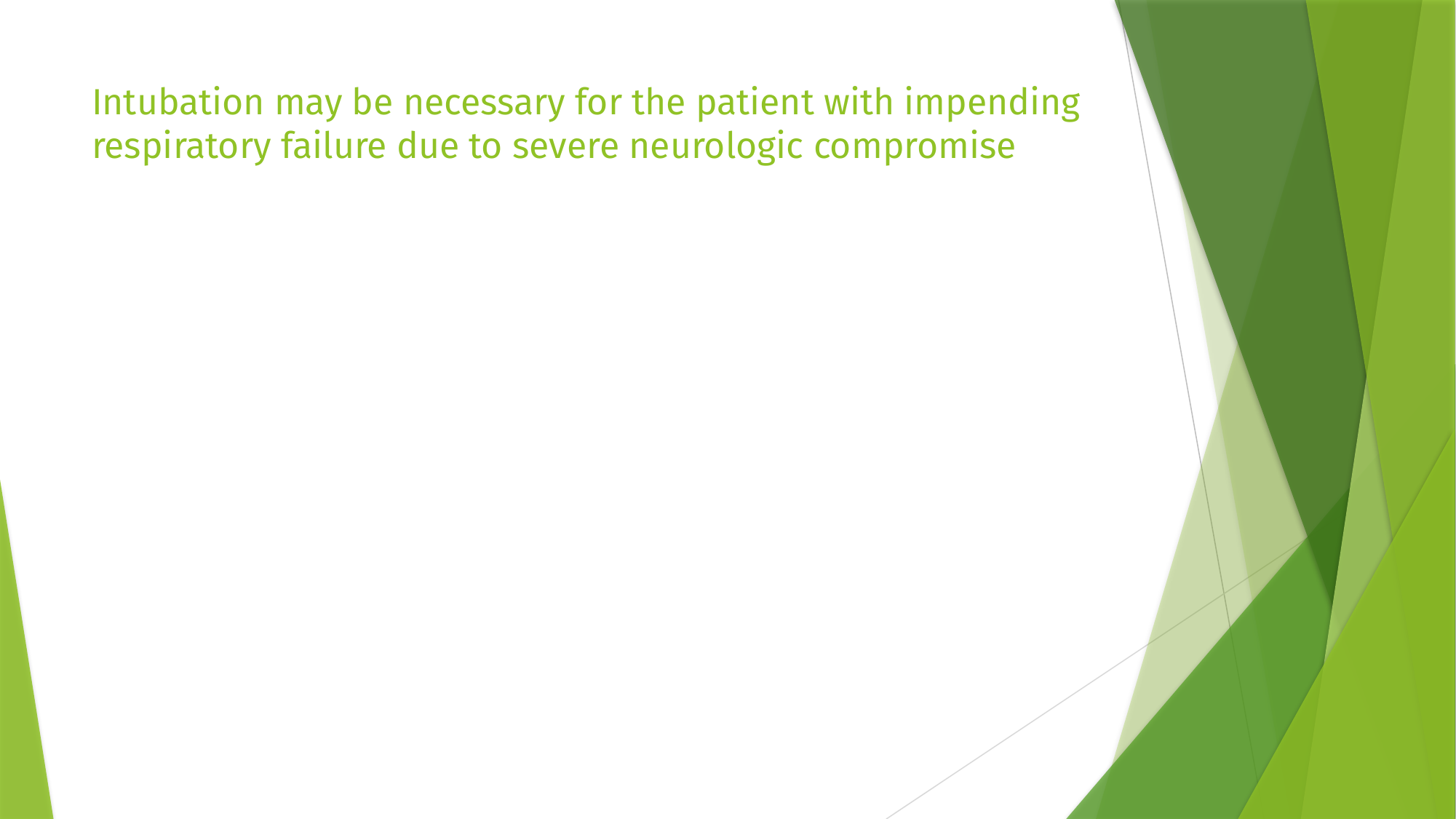

# Intubation may be necessary for the patient with impending respiratory failure due to severe neurologic compromise